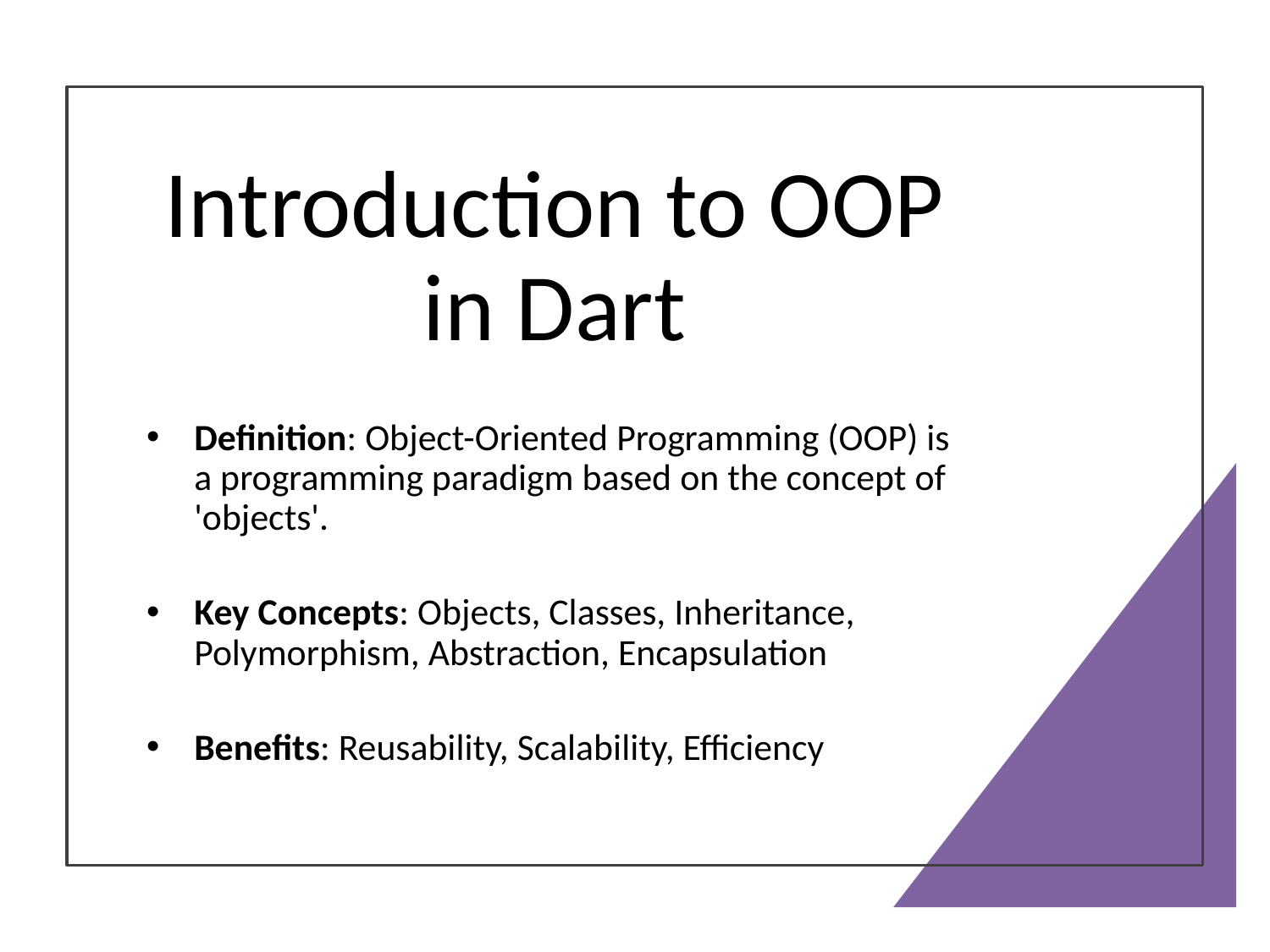

# Introduction to OOP in Dart
Definition: Object-Oriented Programming (OOP) is a programming paradigm based on the concept of 'objects'.

Key Concepts: Objects, Classes, Inheritance, Polymorphism, Abstraction, Encapsulation

Benefits: Reusability, Scalability, Efficiency